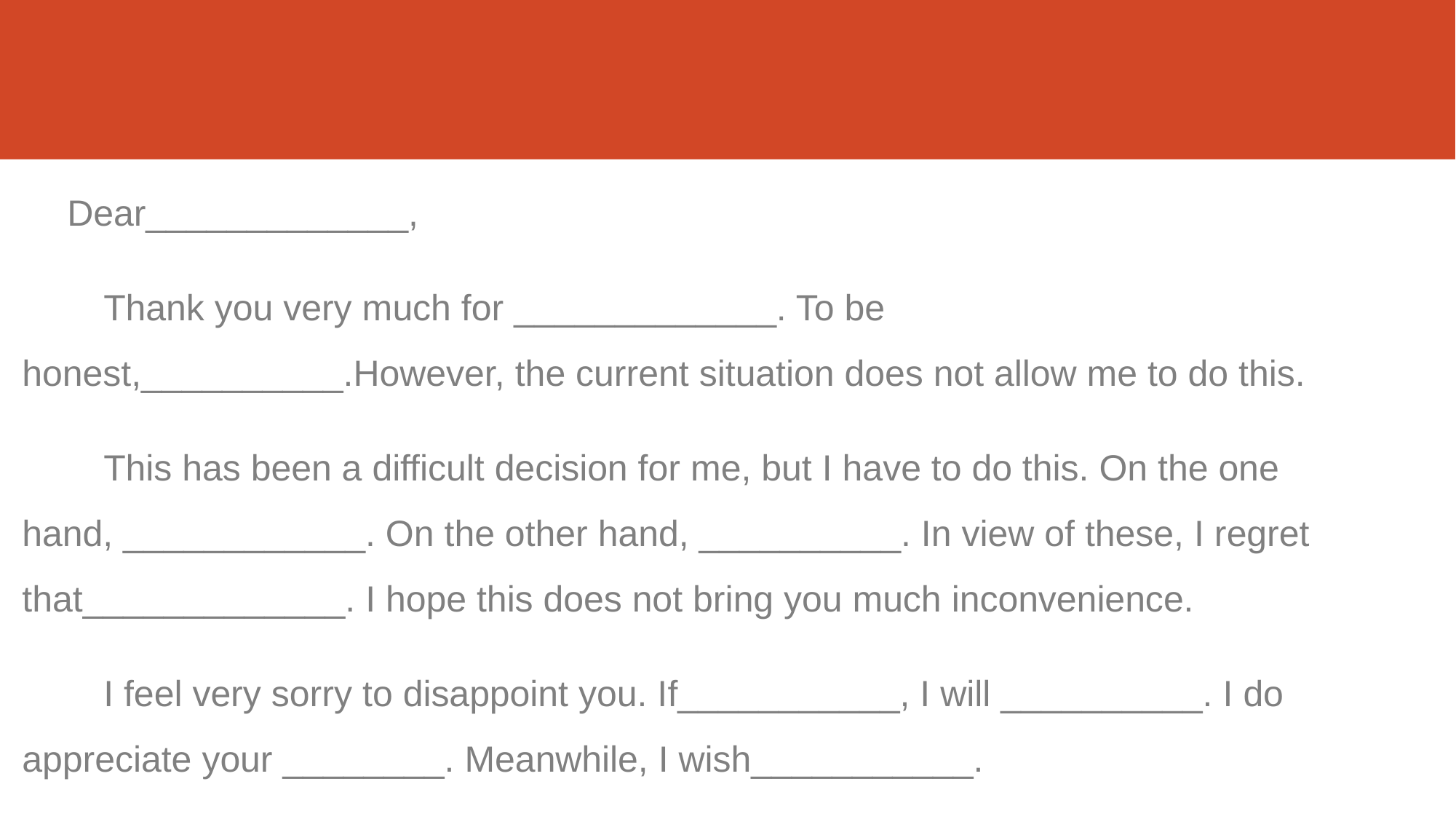

Dear_____________,
　　Thank you very much for _____________. To be honest,__________.However, the current situation does not allow me to do this.
　　This has been a difficult decision for me, but I have to do this. On the one hand, ____________. On the other hand, __________. In view of these, I regret that_____________. I hope this does not bring you much inconvenience.
　　I feel very sorry to disappoint you. If___________, I will __________. I do appreciate your ________. Meanwhile, I wish___________.